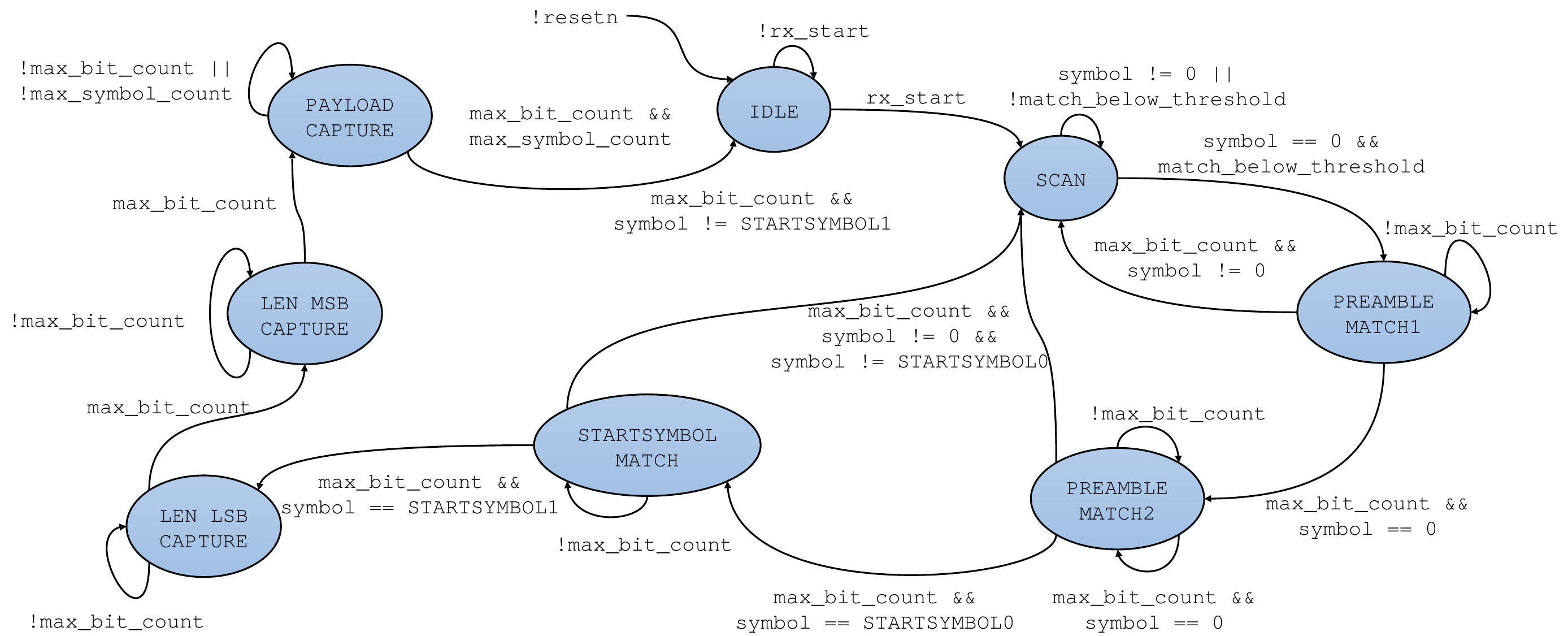

!resetn
!rx_start
!max_bit_count ||
!max_symbol_count
symbol != 0 ||
!match_below_threshold
PAYLOAD CAPTURE
IDLE
rx_start
max_bit_count &&
max_symbol_count
symbol == 0 &&
match_below_threshold
SCAN
max_bit_count &&
symbol != STARTSYMBOL1
max_bit_count
!max_bit_count
max_bit_count &&
symbol != 0
PREAMBLE MATCH1
LEN MSB CAPTURE
max_bit_count &&
symbol != 0 &&
symbol != STARTSYMBOL0
!max_bit_count
max_bit_count
STARTSYMBOL MATCH
!max_bit_count
PREAMBLE MATCH2
max_bit_count &&
symbol == STARTSYMBOL1
LEN LSB CAPTURE
max_bit_count &&
symbol == 0
!max_bit_count
max_bit_count &&
symbol == STARTSYMBOL0
max_bit_count &&
symbol == 0
!max_bit_count